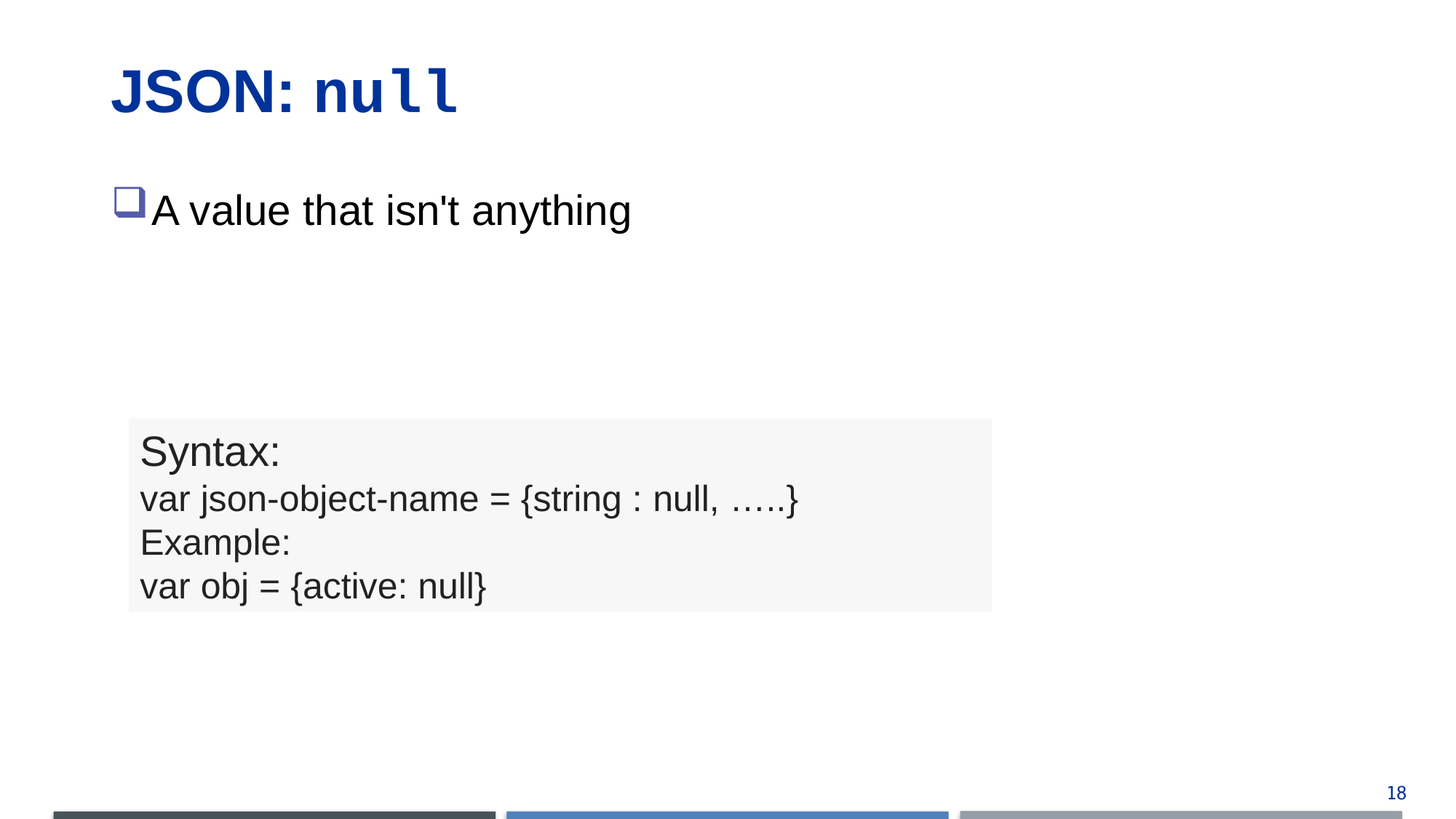

# JSON: null
A value that isn't anything
Syntax:
var json-object-name = {string : null, …..}
Example:
var obj = {active: null}